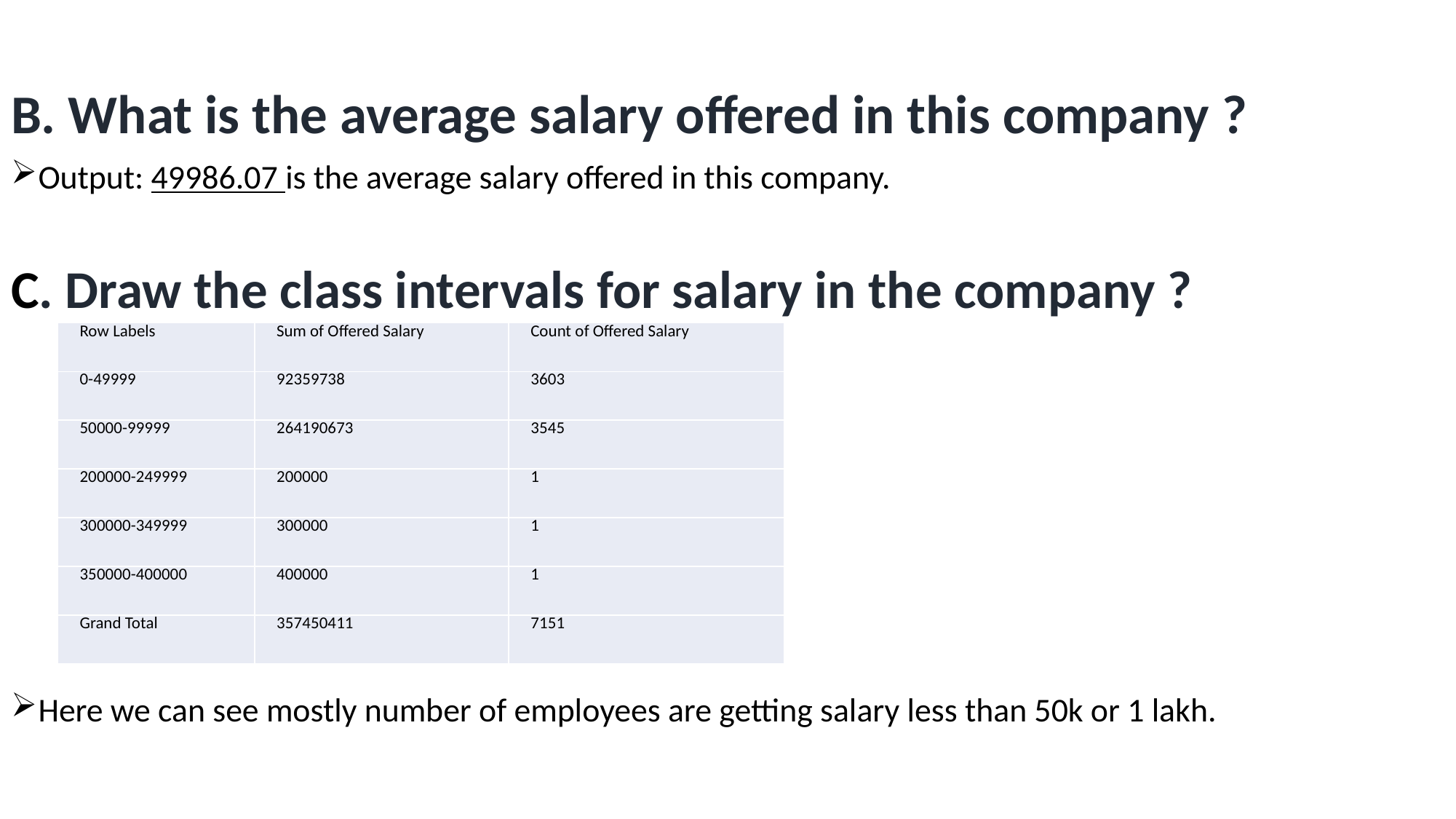

B. What is the average salary offered in this company ?
Output: 49986.07 is the average salary offered in this company.

C. Draw the class intervals for salary in the company ?

Here we can see mostly number of employees are getting salary less than 50k or 1 lakh.
| Row Labels | Sum of Offered Salary | Count of Offered Salary |
| --- | --- | --- |
| 0-49999 | 92359738 | 3603 |
| 50000-99999 | 264190673 | 3545 |
| 200000-249999 | 200000 | 1 |
| 300000-349999 | 300000 | 1 |
| 350000-400000 | 400000 | 1 |
| Grand Total | 357450411 | 7151 |